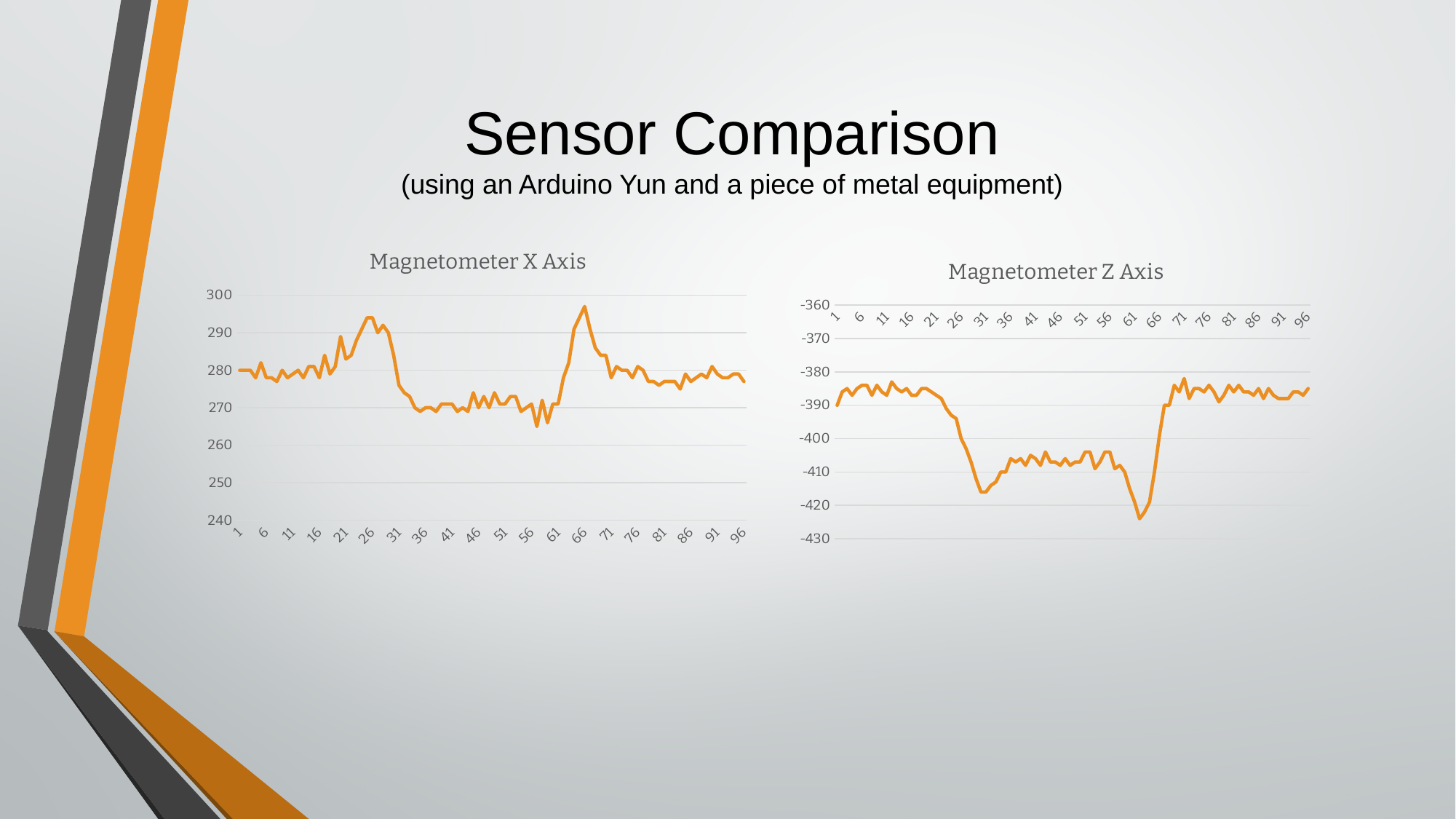

# Sensor Comparison (using an Arduino Yun and a piece of metal equipment)

### Chart: Magnetometer X Axis

| Category |  |
|---|---|

### Chart: Magnetometer Z Axis

| Category |  |
|---|---|